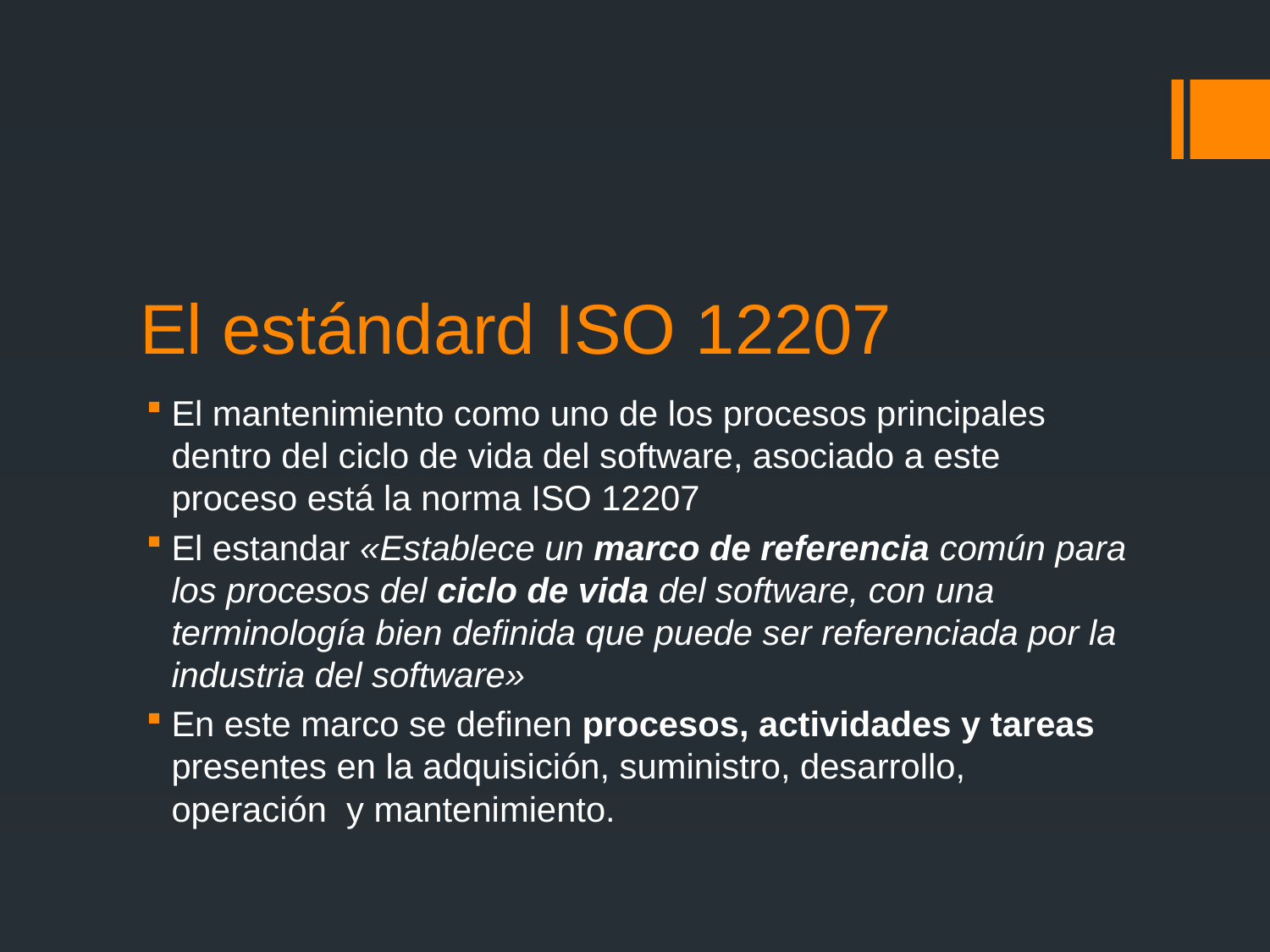

# El estándard ISO 12207
El mantenimiento como uno de los procesos principales dentro del ciclo de vida del software, asociado a este proceso está la norma ISO 12207
El estandar «Establece un marco de referencia común para los procesos del ciclo de vida del software, con una terminología bien definida que puede ser referenciada por la industria del software»
En este marco se definen procesos, actividades y tareas presentes en la adquisición, suministro, desarrollo, operación  y mantenimiento.